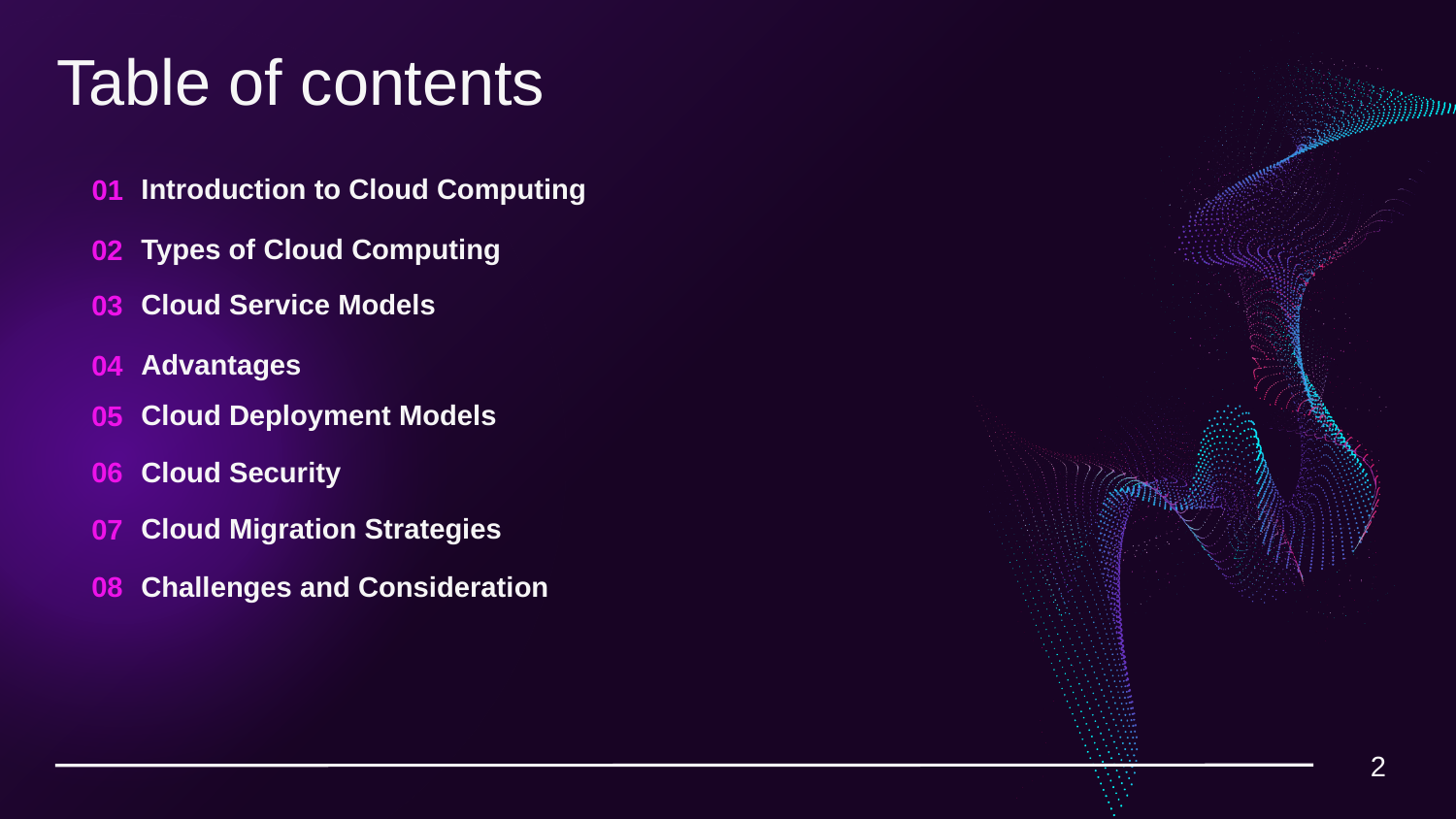

Table of contents

Introduction to Cloud Computing
# 01
Types of Cloud Computing
02
Cloud Service Models
03
Advantages
04
Cloud Deployment Models
05
Cloud Security
06
Cloud Migration Strategies
07
Challenges and Consideration
08

2